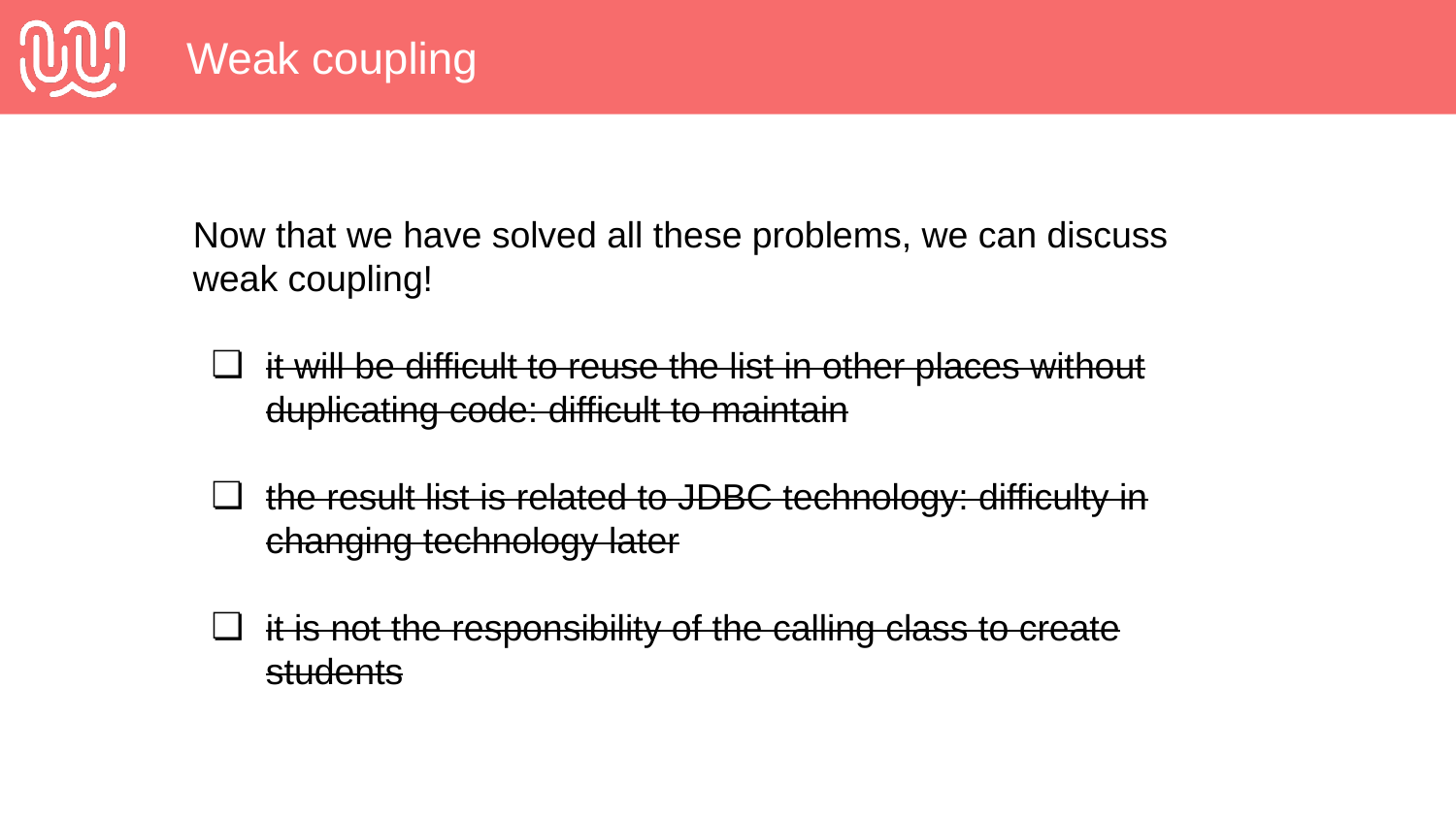

# Weak coupling
Now that we have solved all these problems, we can discuss weak coupling!

it will be difficult to reuse the list in other places without duplicating code: difficult to maintain

the result list is related to JDBC technology: difficulty in changing technology later
it is not the responsibility of the calling class to create students